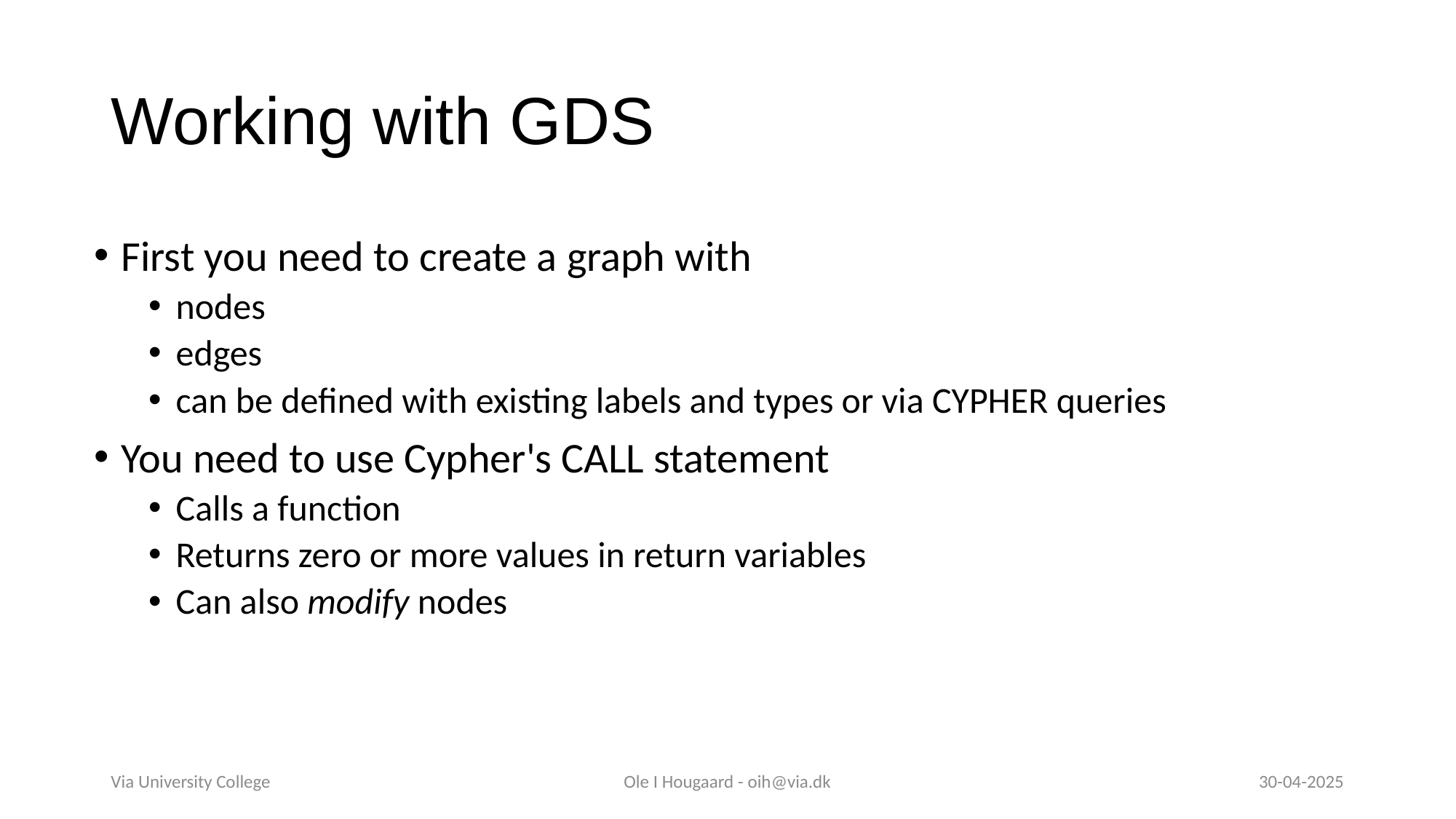

# Working with GDS
First you need to create a graph with
nodes
edges
can be defined with existing labels and types or via CYPHER queries
You need to use Cypher's CALL statement
Calls a function
Returns zero or more values in return variables
Can also modify nodes
Via University College
Ole I Hougaard - oih@via.dk
30-04-2025